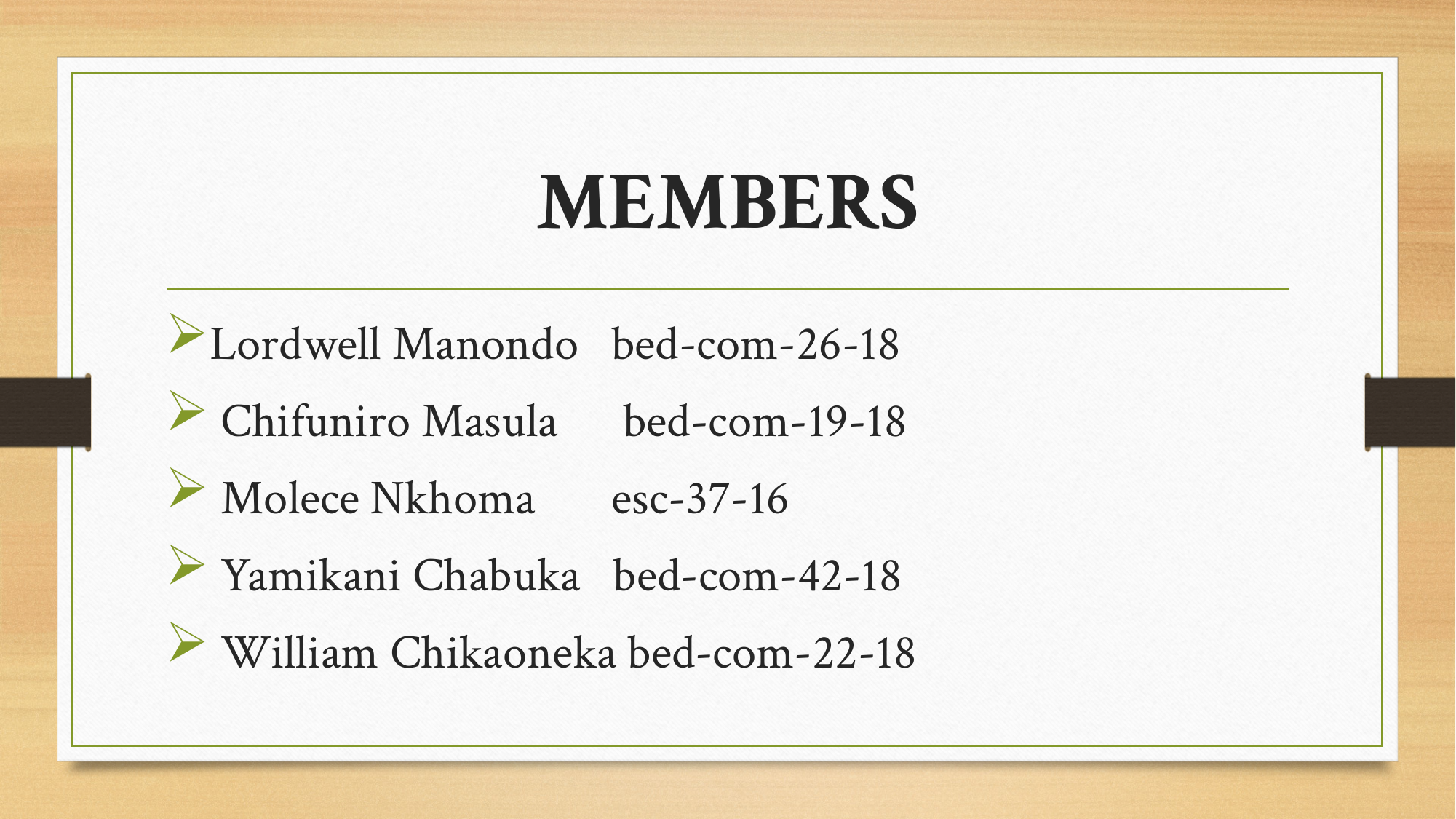

# MEMBERS
Lordwell Manondo   bed-com-26-18
 Chifuniro Masula      bed-com-19-18
 Molece Nkhoma       esc-37-16
 Yamikani Chabuka   bed-com-42-18
 William Chikaoneka bed-com-22-18